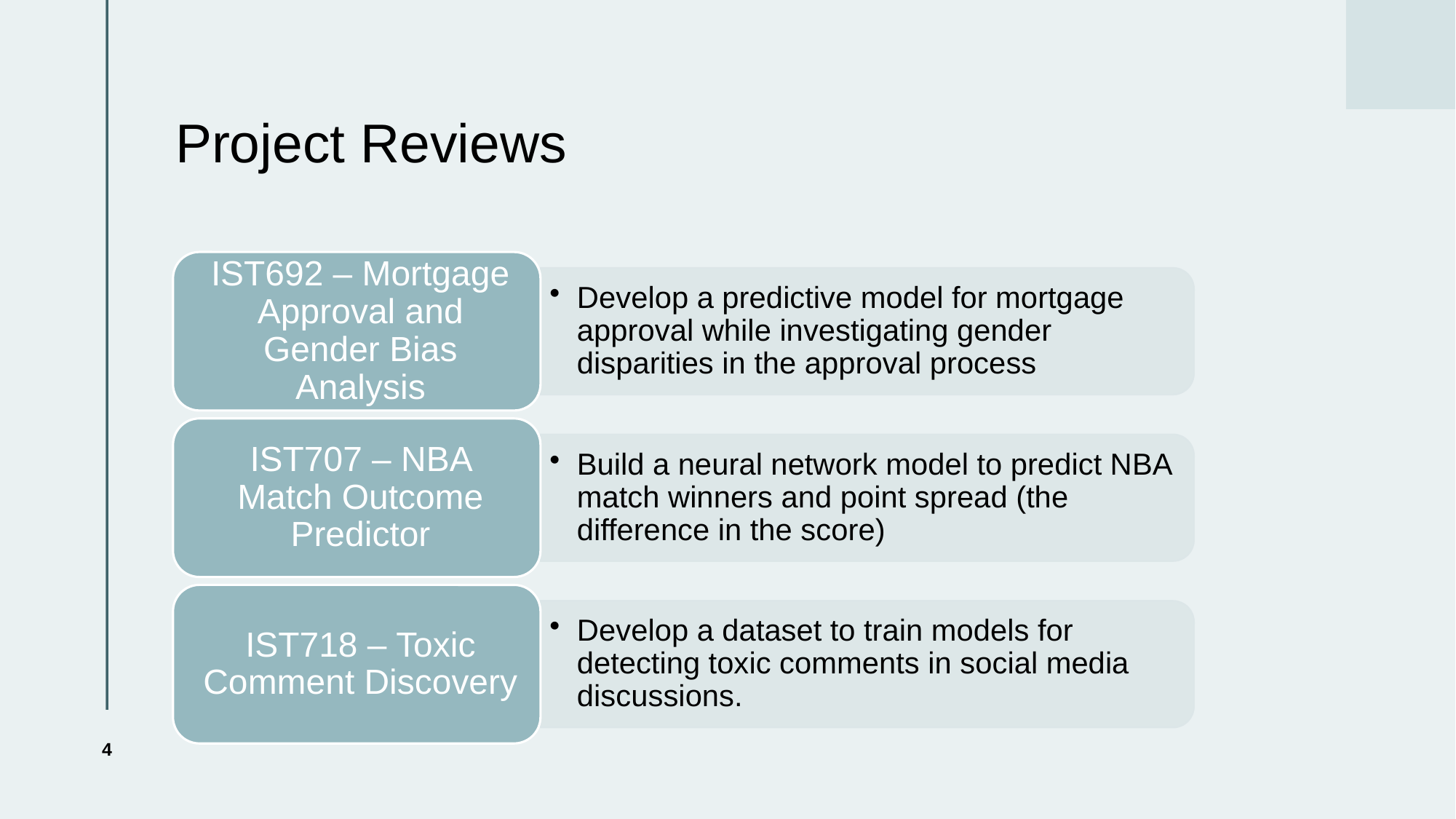

# Project Reviews
Develop a predictive model for mortgage approval while investigating gender disparities in the approval process
IST692 – Mortgage Approval and Gender Bias Analysis
Build a neural network model to predict NBA match winners and point spread (the difference in the score)
IST707 – NBA Match Outcome Predictor
Develop a dataset to train models for detecting toxic comments in social media discussions.
IST718 – Toxic Comment Discovery
4